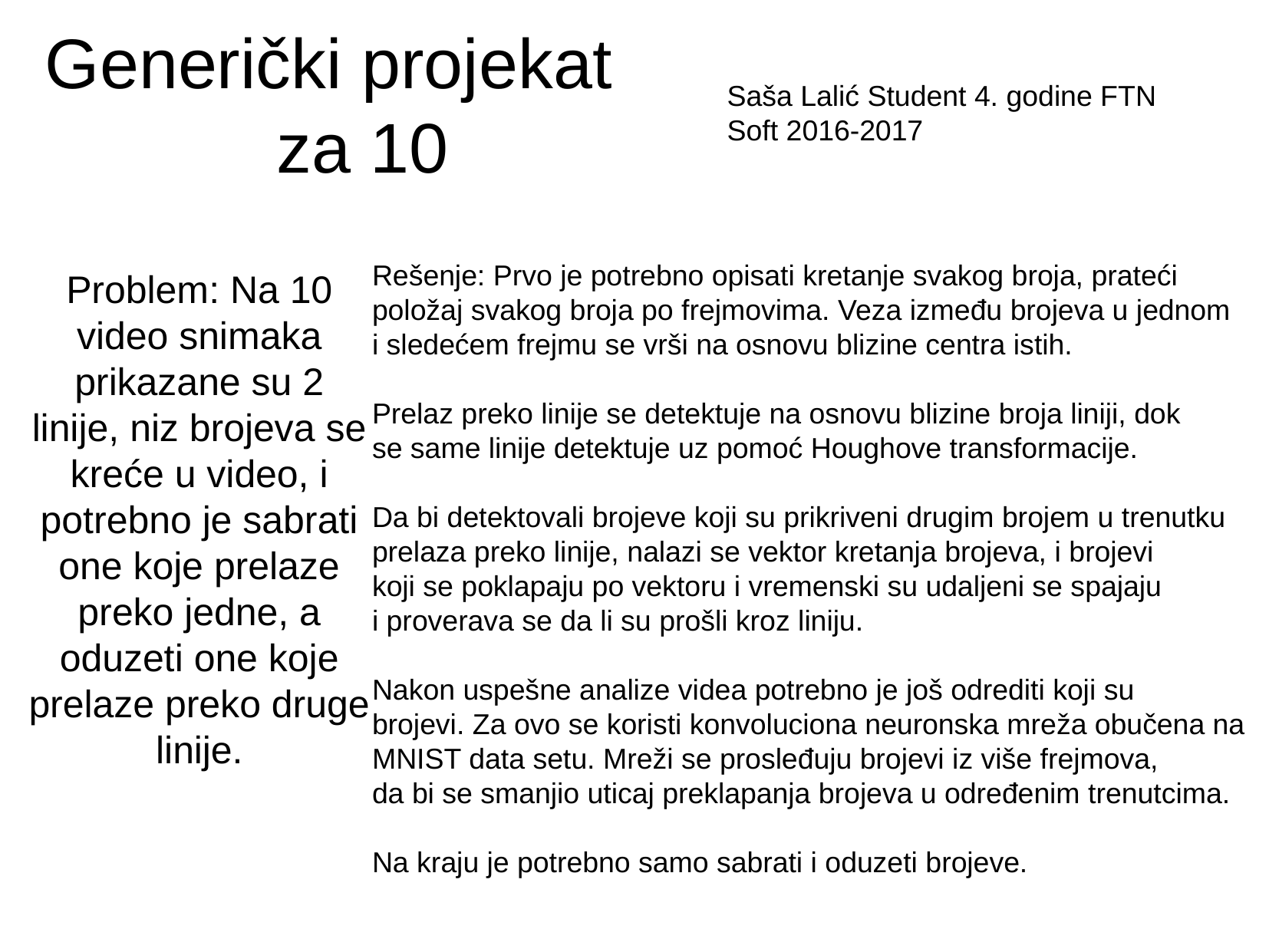

Generički projekat
za 10
Saša Lalić Student 4. godine FTN
Soft 2016-2017
Problem: Na 10 video snimaka prikazane su 2 linije, niz brojeva se kreće u video, i potrebno je sabrati one koje prelaze preko jedne, a oduzeti one koje prelaze preko druge linije.
Rešenje: Prvo je potrebno opisati kretanje svakog broja, prateći
položaj svakog broja po frejmovima. Veza između brojeva u jednom
i sledećem frejmu se vrši na osnovu blizine centra istih.

Prelaz preko linije se detektuje na osnovu blizine broja liniji, dok
se same linije detektuje uz pomoć Houghove transformacije.

Da bi detektovali brojeve koji su prikriveni drugim brojem u trenutku
prelaza preko linije, nalazi se vektor kretanja brojeva, i brojevi
koji se poklapaju po vektoru i vremenski su udaljeni se spajaju
i proverava se da li su prošli kroz liniju.

Nakon uspešne analize videa potrebno je još odrediti koji su
brojevi. Za ovo se koristi konvoluciona neuronska mreža obučena na
MNIST data setu. Mreži se prosleđuju brojevi iz više frejmova,
da bi se smanjio uticaj preklapanja brojeva u određenim trenutcima.

Na kraju je potrebno samo sabrati i oduzeti brojeve.